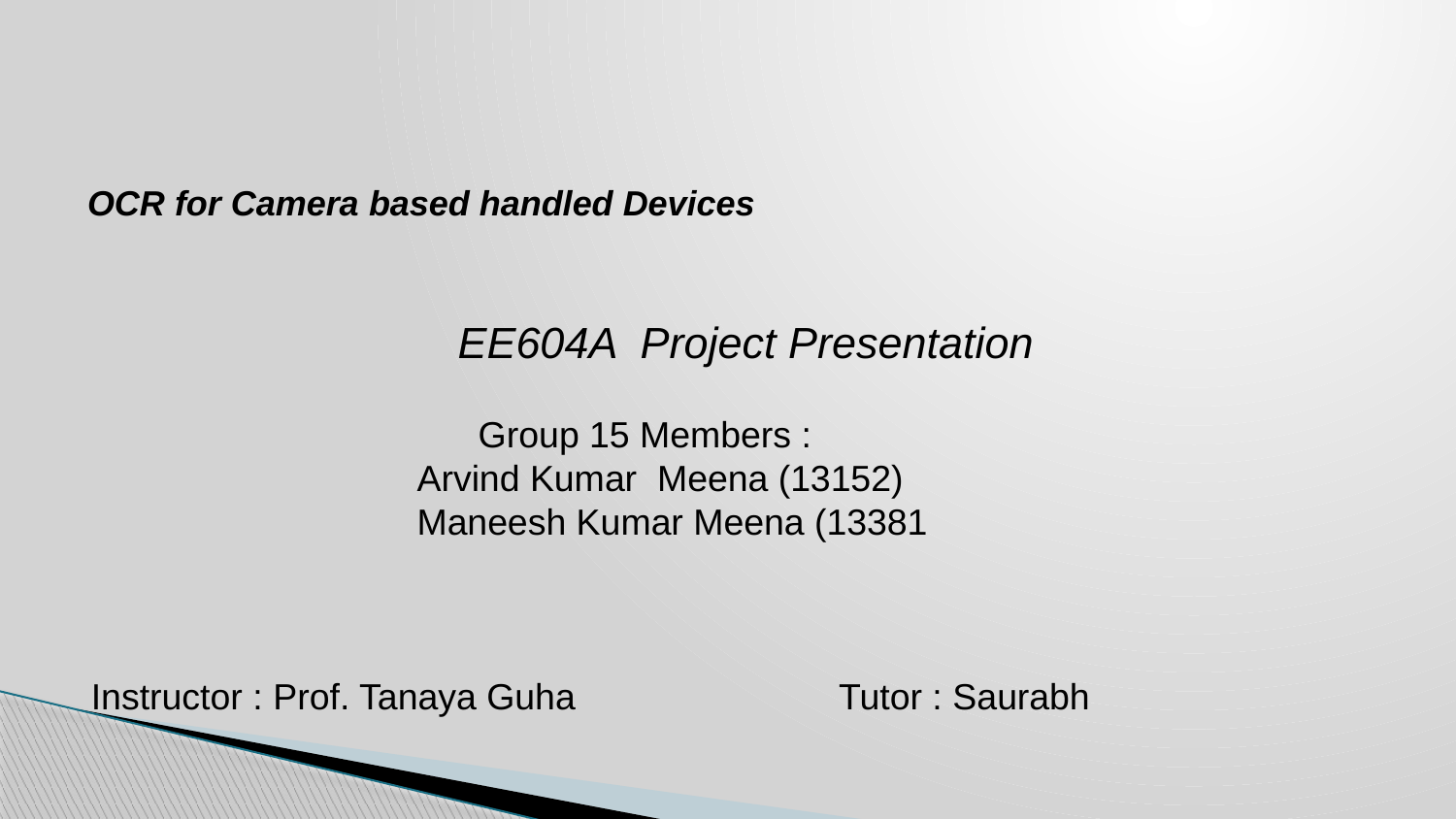

# OCR for Camera based handled Devices
 EE604A  Project Presentation

                                      Group 15 Members :
                                Arvind Kumar  Meena (13152)
                                Maneesh Kumar Meena (13381

Instructor : Prof. Tanaya Guha                          Tutor : Saurabh